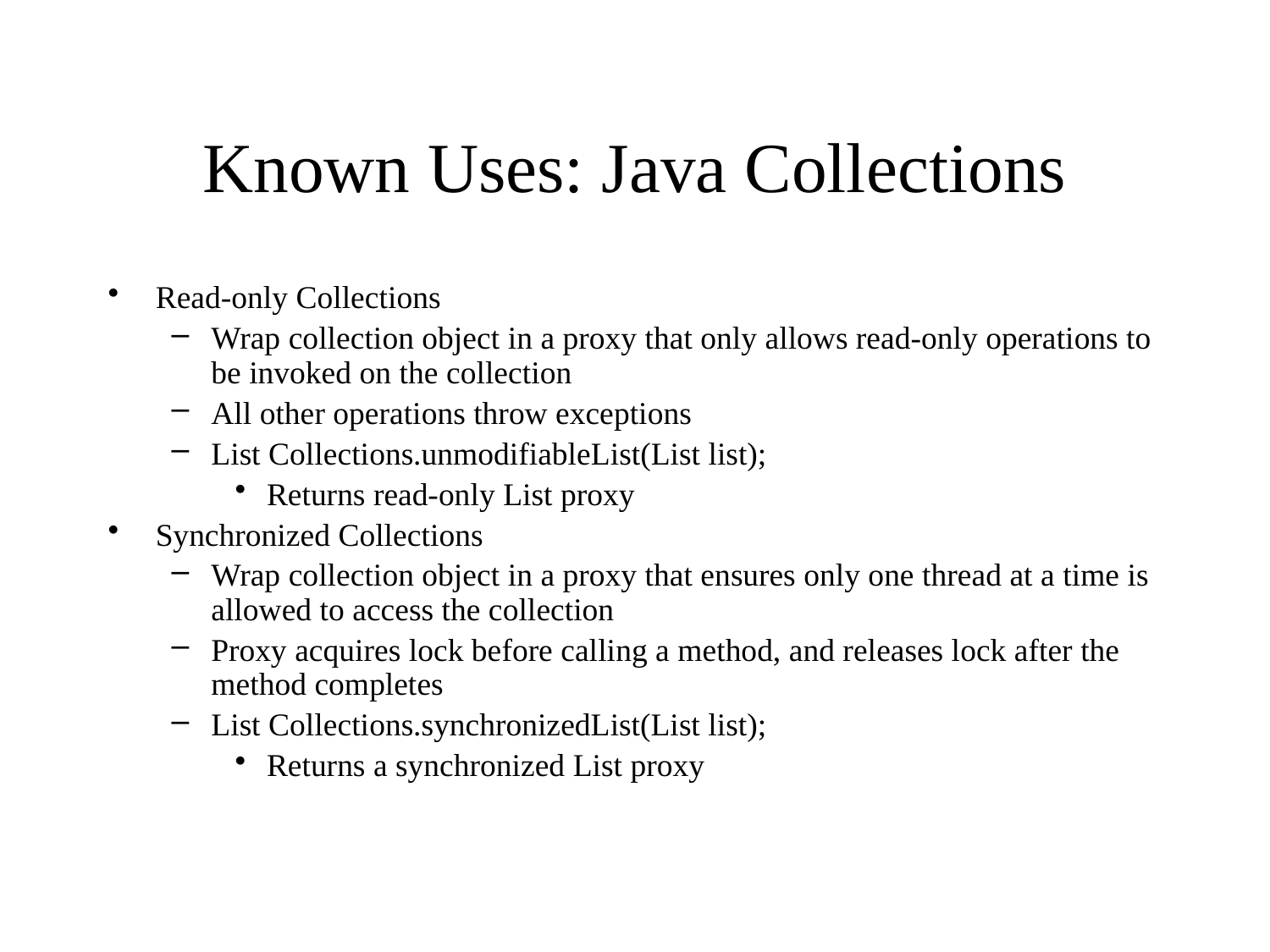

# Known Uses: Java Collections
Read-only Collections
Wrap collection object in a proxy that only allows read-only operations to be invoked on the collection
All other operations throw exceptions
List Collections.unmodifiableList(List list);
Returns read-only List proxy
Synchronized Collections
Wrap collection object in a proxy that ensures only one thread at a time is allowed to access the collection
Proxy acquires lock before calling a method, and releases lock after the method completes
List Collections.synchronizedList(List list);
Returns a synchronized List proxy